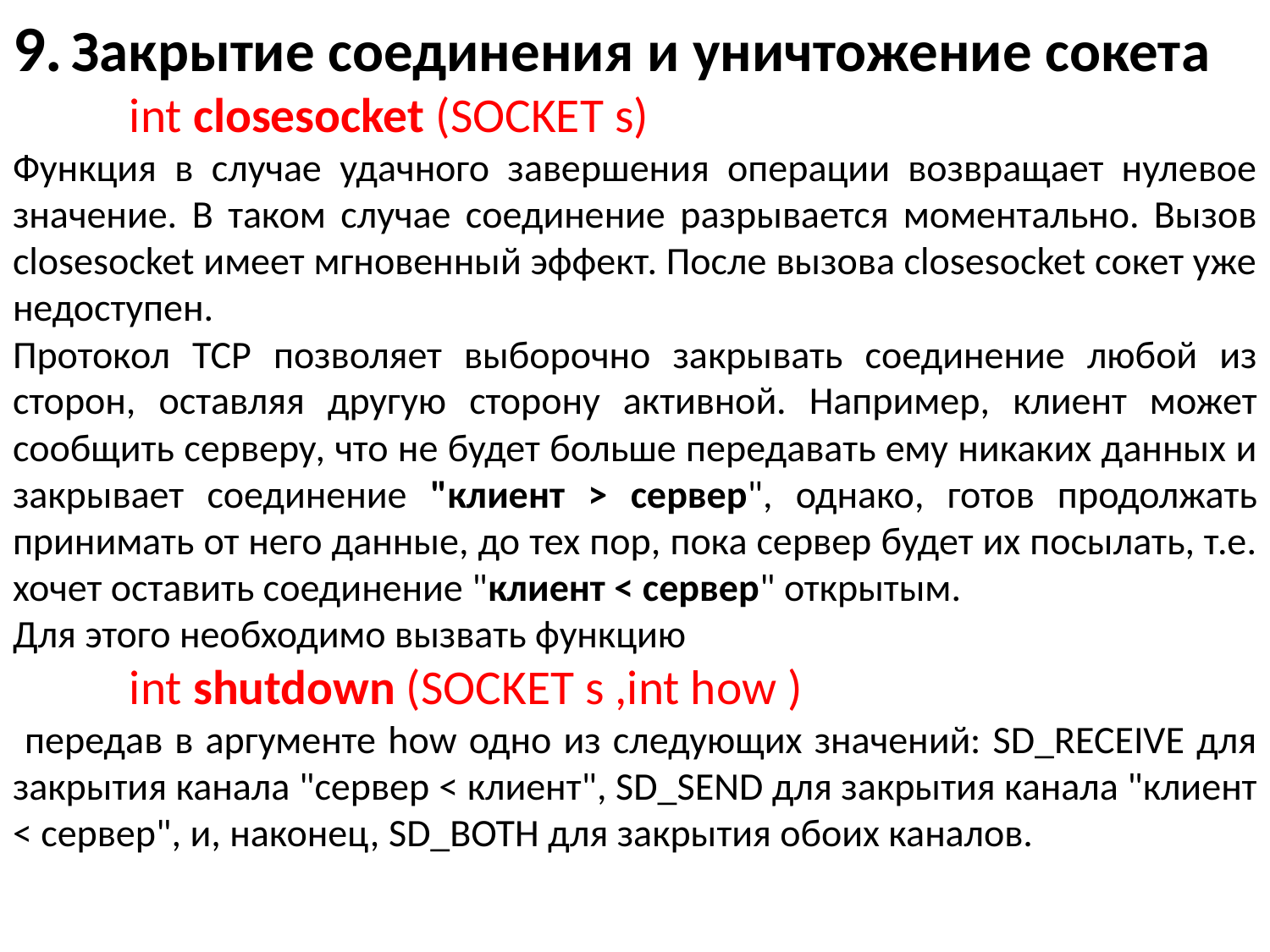

9. Закрытие соединения и уничтожение сокета
	int closesocket (SOCKET s)
Функция в случае удачного завершения операции возвращает нулевое значение. В таком случае соединение разрывается моментально. Вызов closesocket имеет мгновенный эффект. После вызова closesocket сокет уже недоступен.
Протокол TCP позволяет выборочно закрывать соединение любой из сторон, оставляя другую сторону активной. Например, клиент может сообщить серверу, что не будет больше передавать ему никаких данных и закрывает соединение "клиент > сервер", однако, готов продолжать принимать от него данные, до тех пор, пока сервер будет их посылать, т.е. хочет оставить соединение "клиент < сервер" открытым.
Для этого необходимо вызвать функцию
	int shutdown (SOCKET s ,int how )
 передав в аргументе how одно из следующих значений: SD_RECEIVE для закрытия канала "сервер < клиент", SD_SEND для закрытия канала "клиент < сервер", и, наконец, SD_BOTH для закрытия обоих каналов.